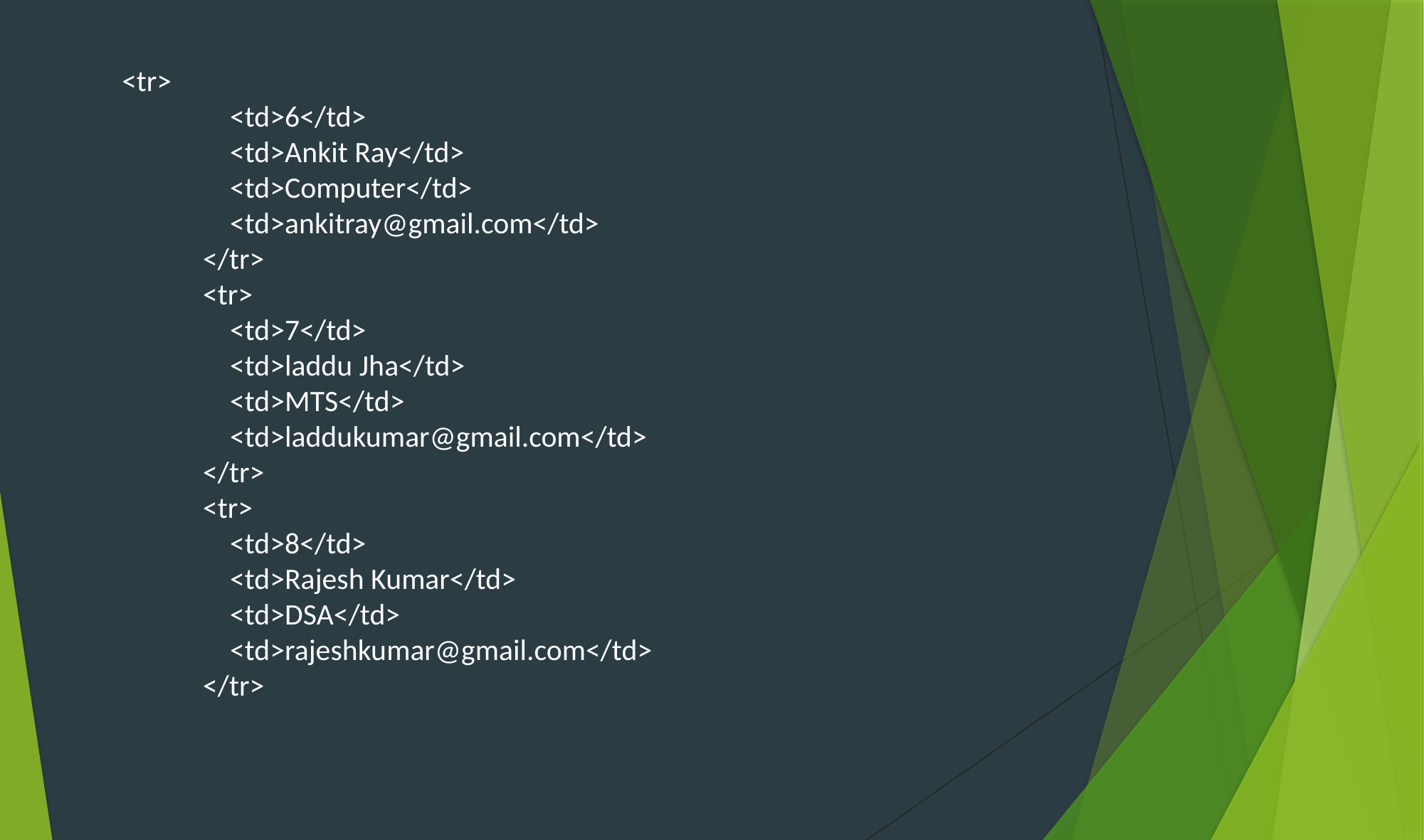

<tr>
                <td>6</td>
                <td>Ankit Ray</td>
                <td>Computer</td>
                <td>ankitray@gmail.com</td>
            </tr>
            <tr>
                <td>7</td>
                <td>laddu Jha</td>
                <td>MTS</td>
                <td>laddukumar@gmail.com</td>
            </tr>
            <tr>
                <td>8</td>
                <td>Rajesh Kumar</td>
                <td>DSA</td>
                <td>rajeshkumar@gmail.com</td>
            </tr>